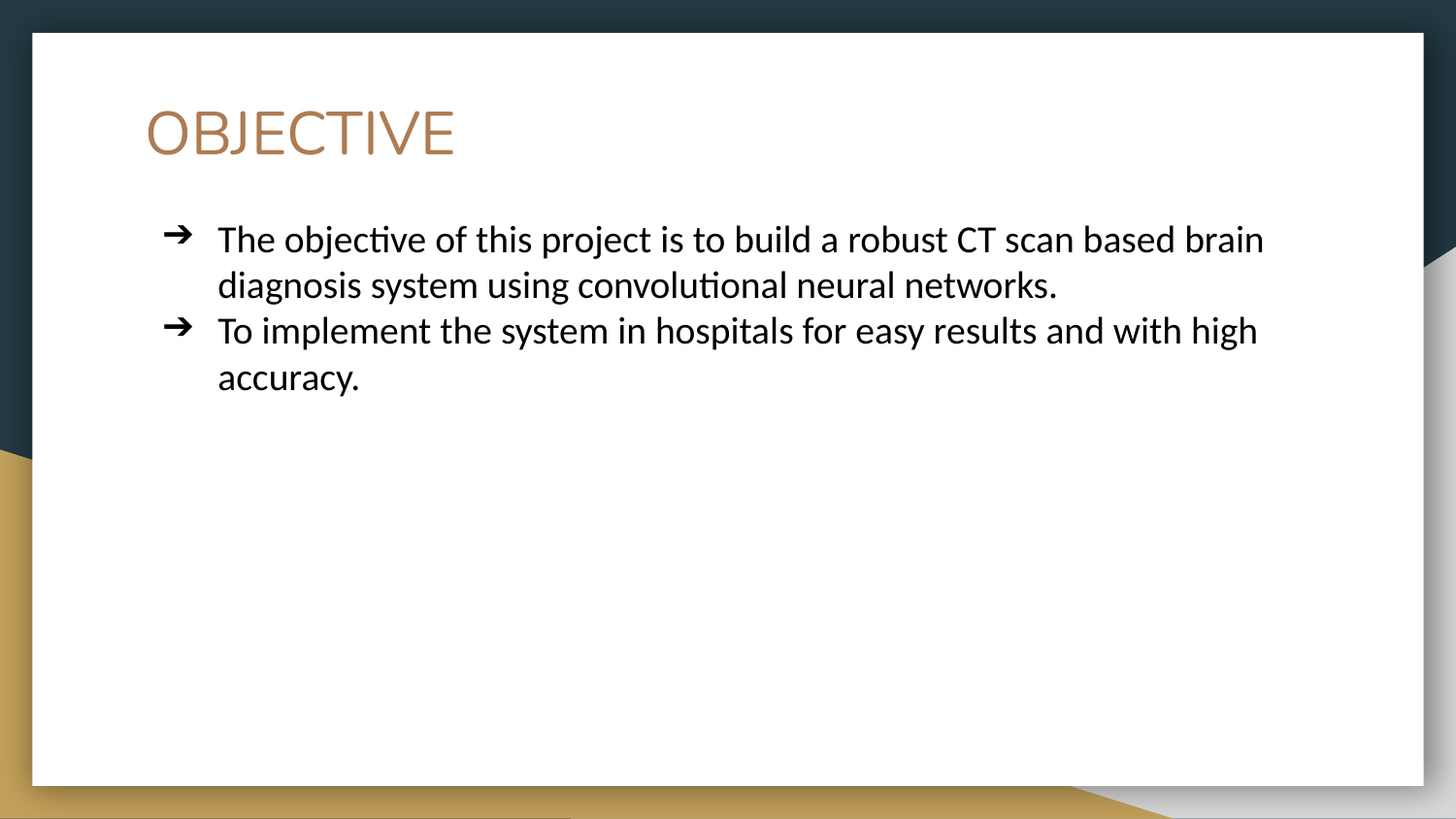

# OBJECTIVE
The objective of this project is to build a robust CT scan based brain diagnosis system using convolutional neural networks.
To implement the system in hospitals for easy results and with high accuracy.